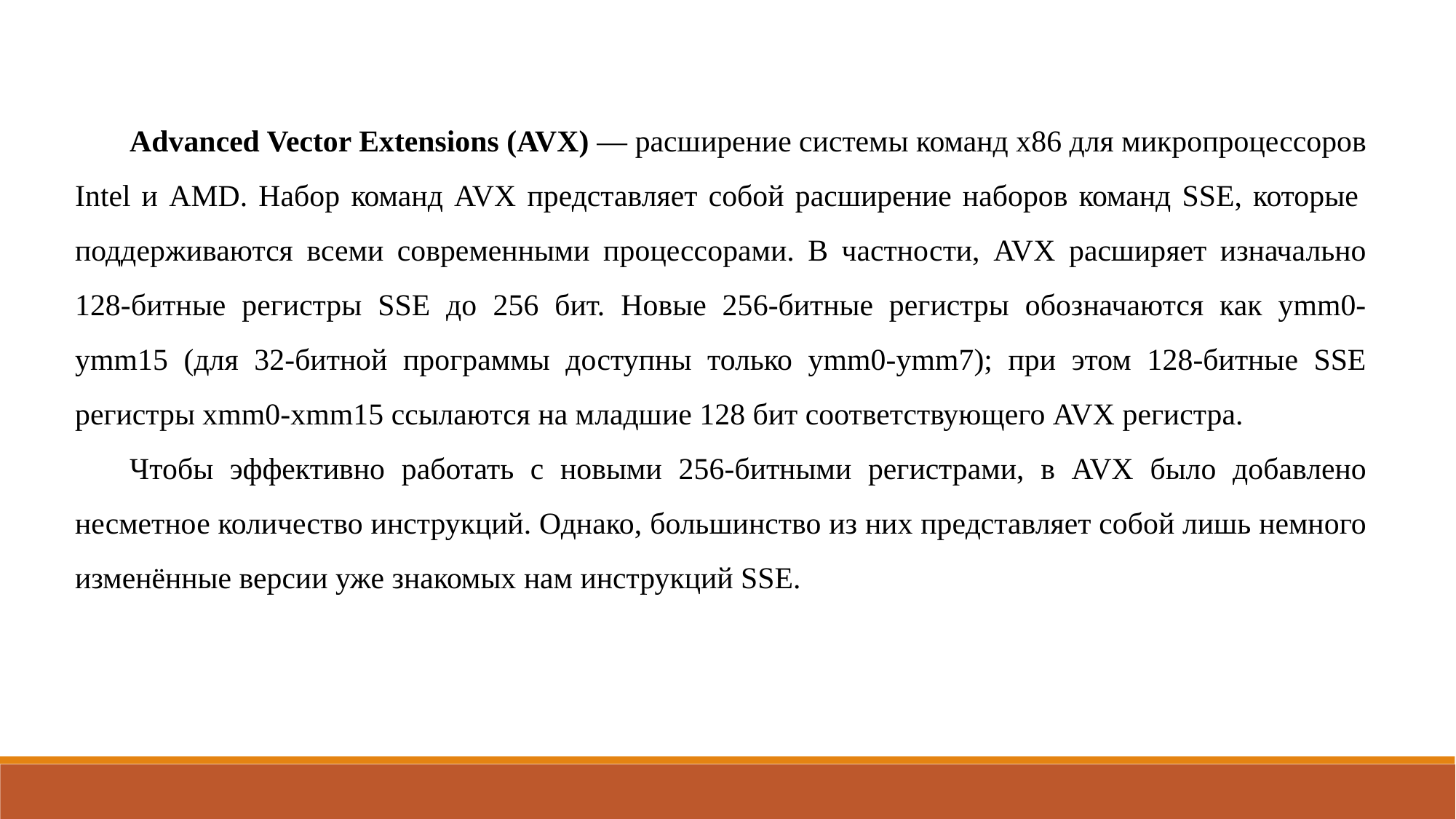

Advanced Vector Extensions (AVX) — расширение системы команд x86 для микропроцессоров Intel и AMD. Набор команд AVX представляет собой расширение наборов команд SSE, которые  поддерживаются всеми современными процессорами. В частности, AVX расширяет изначально 128-битные регистры SSE до 256 бит. Новые 256-битные регистры обозначаются как ymm0-ymm15 (для 32-битной программы доступны только ymm0-ymm7); при этом 128-битные SSE регистры xmm0-xmm15 ссылаются на младшие 128 бит соответствующего AVX регистра.
Чтобы эффективно работать с новыми 256-битными регистрами, в AVX было добавлено несметное количество инструкций. Однако, большинство из них представляет собой лишь немного изменённые версии уже знакомых нам инструкций SSE.